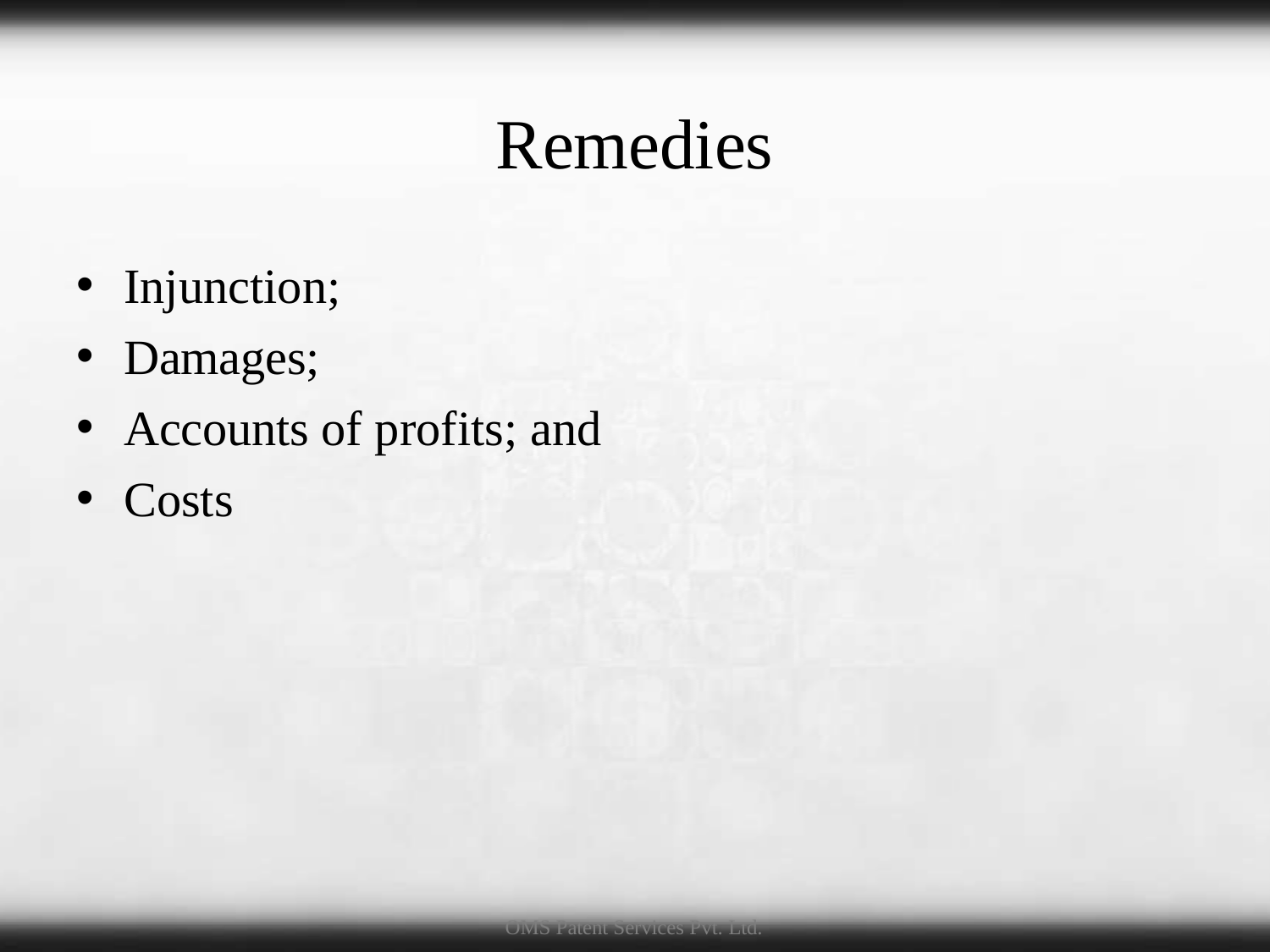

# Remedies
Injunction;
Damages;
Accounts of profits; and
Costs
OMS Patent Services Pvt. Ltd.